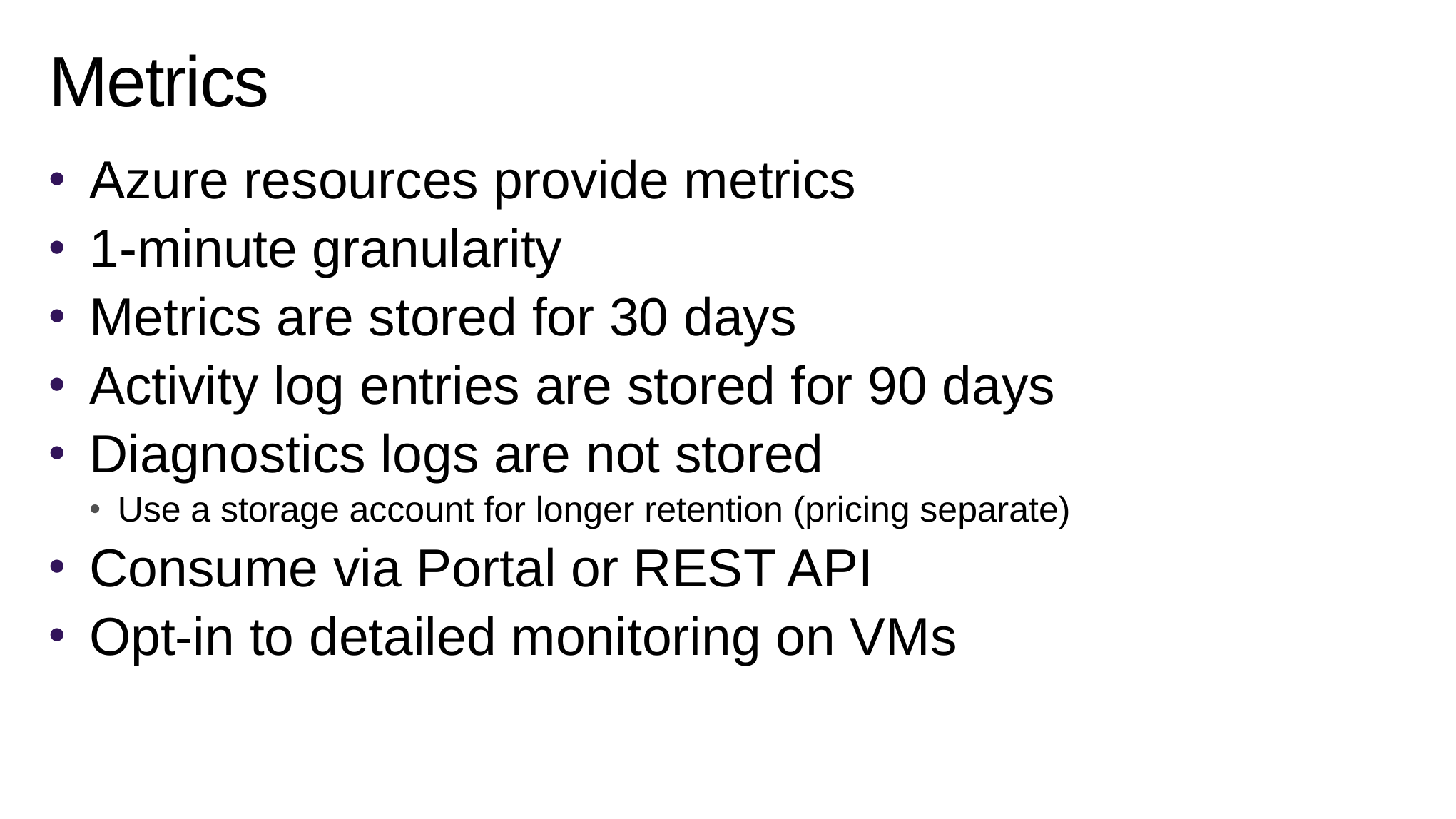

# Metrics
Azure resources provide metrics
1-minute granularity
Metrics are stored for 30 days
Activity log entries are stored for 90 days
Diagnostics logs are not stored
Use a storage account for longer retention (pricing separate)
Consume via Portal or REST API
Opt-in to detailed monitoring on VMs